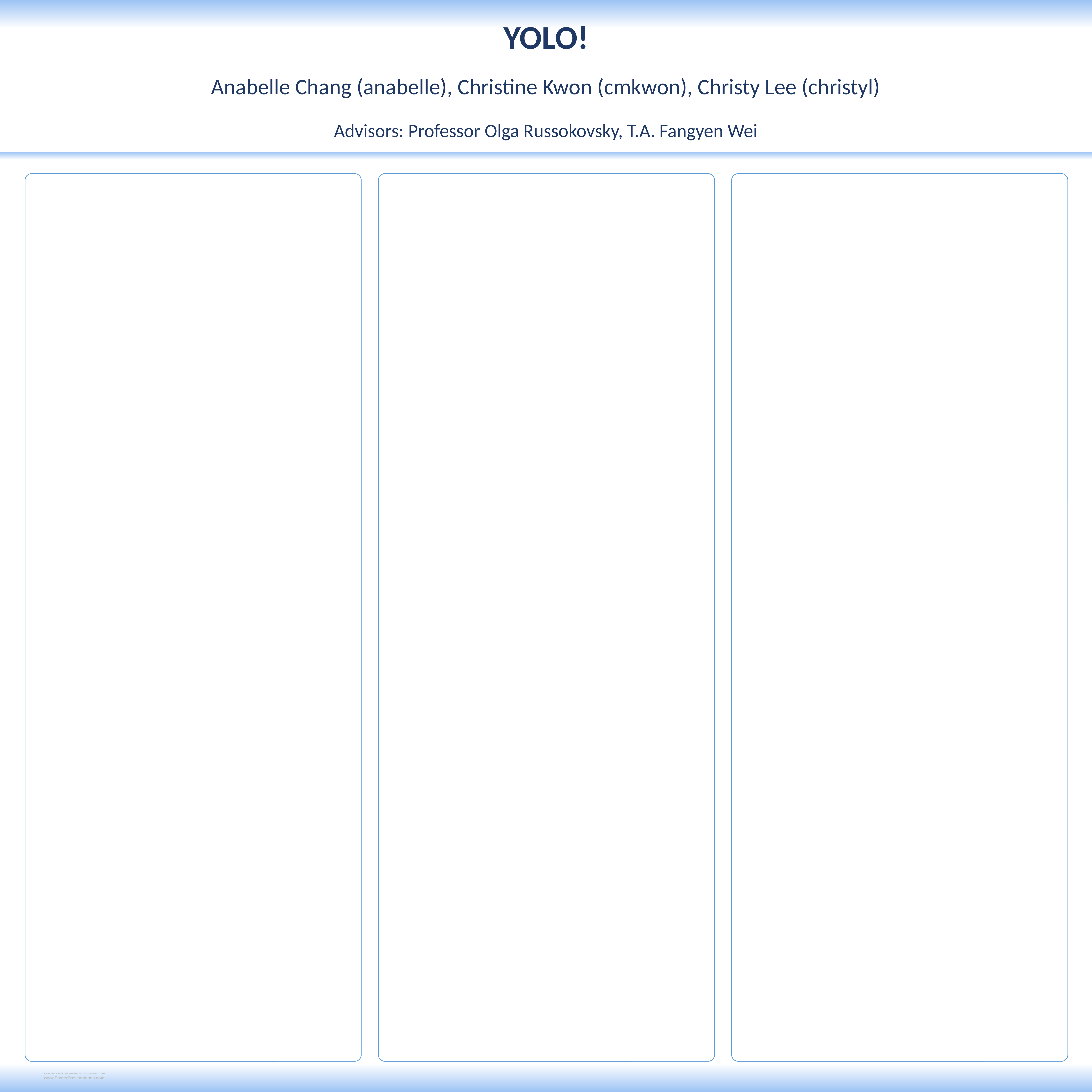

YOLO!
Anabelle Chang (anabelle), Christine Kwon (cmkwon), Christy Lee (christyl)
Advisors: Professor Olga Russokovsky, T.A. Fangyen Wei